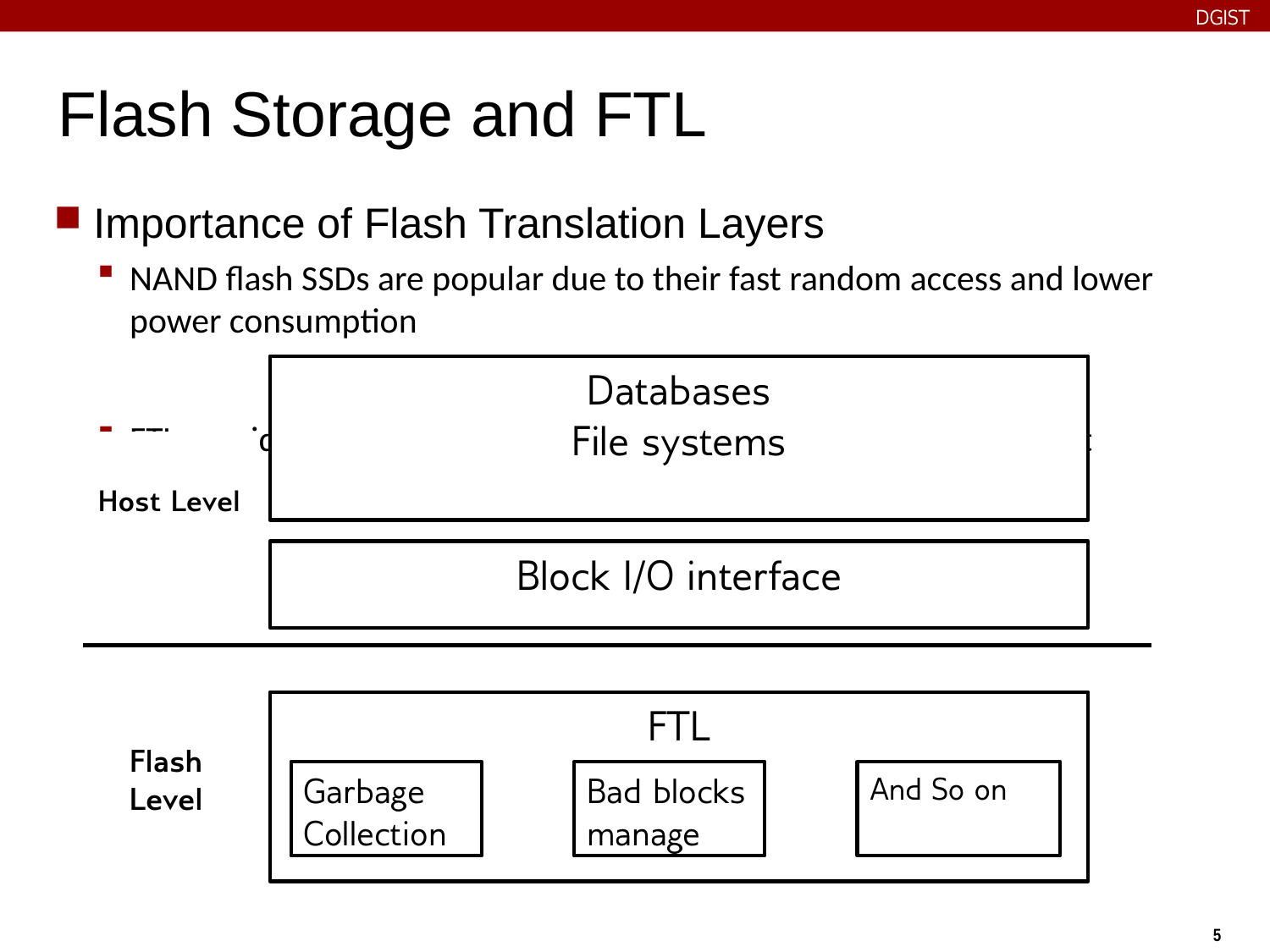

DGIST
# Flash Storage and FTL
Importance of Flash Translation Layers
NAND flash SSDs are popular due to their fast random access and lower power consumption

FTL provides a generic block device interface for HDDs replacement

Databases
File systems

Host Level
Block I/O interface
FTL

Flash Level
Garbage Collection
Bad blocks manage
And So on